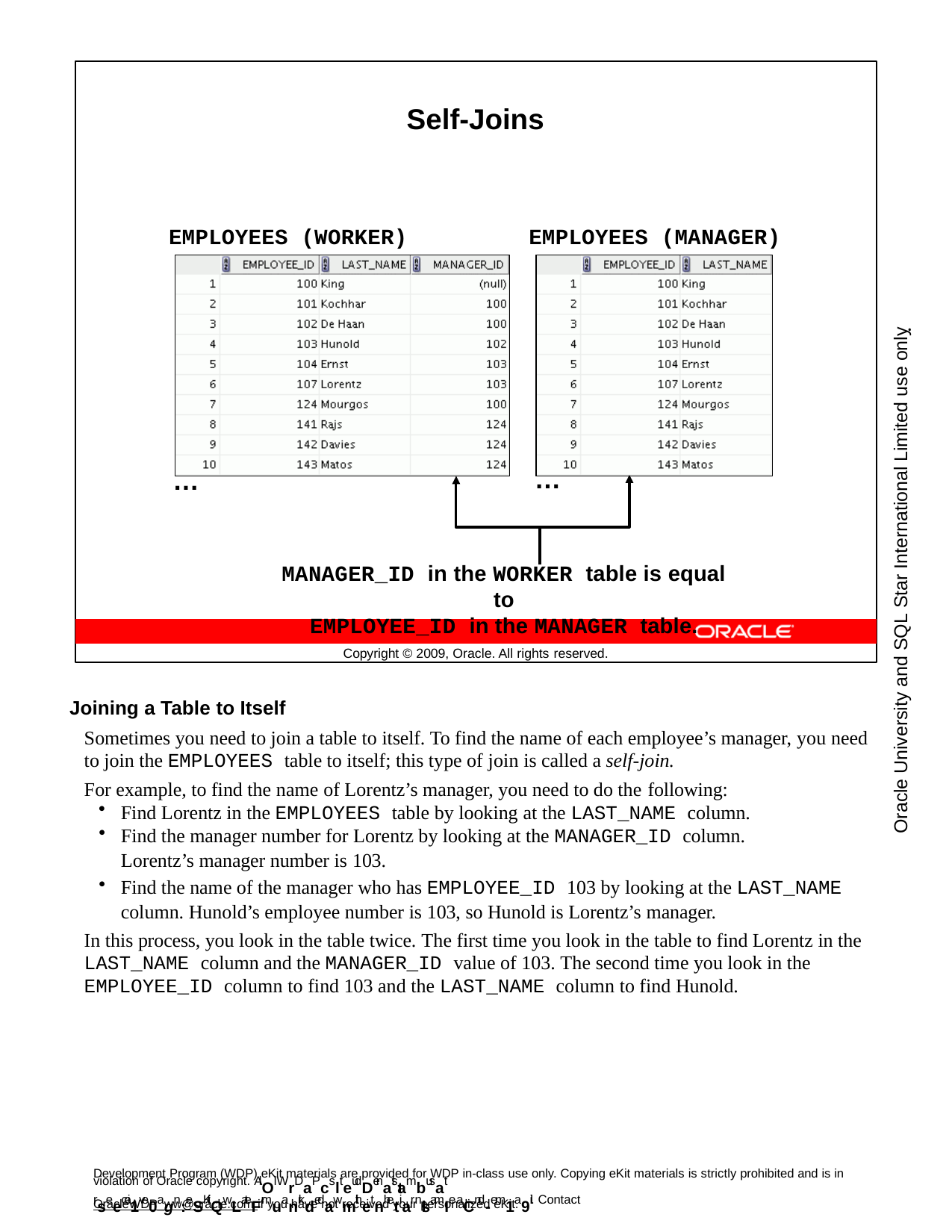

Self-Joins
EMPLOYEES (WORKER)
EMPLOYEES (MANAGER)

Oracle University and SQL Star International Limited use onlyฺ
…
…

MANAGER_ID in the WORKER table is equal to
EMPLOYEE_ID in the MANAGER table.
Copyright © 2009, Oracle. All rights reserved.

Joining a Table to Itself
Sometimes you need to join a table to itself. To find the name of each employee’s manager, you need  to join the EMPLOYEES table to itself; this type of join is called a self-join.
For example, to find the name of Lorentz’s manager, you need to do the following:
Find Lorentz in the EMPLOYEES table by looking at the LAST_NAME column.
Find the manager number for Lorentz by looking at the MANAGER_ID column.
Lorentz’s manager number is 103.
Find the name of the manager who has EMPLOYEE_ID 103 by looking at the LAST_NAME
column. Hunold’s employee number is 103, so Hunold is Lorentz’s manager.
In this process, you look in the table twice. The first time you look in the table to find Lorentz in the  LAST_NAME column and the MANAGER_ID value of 103. The second time you look in the  EMPLOYEE_ID column to find 103 and the LAST_NAME column to find Hunold.
Development Program (WDP) eKit materials are provided for WDP in-class use only. Copying eKit materials is strictly prohibited and is in
violation of Oracle copyright. AlOl WrDaPcslteudDenatstambusat rseecei1ve0agn:eSKitQwLateFrmuanrkdedawmithetnhetiar nlsamIe aCnd -em1a9il. Contact
OracleWDP_ww@oracle.com if you have not received your personalized eKit.